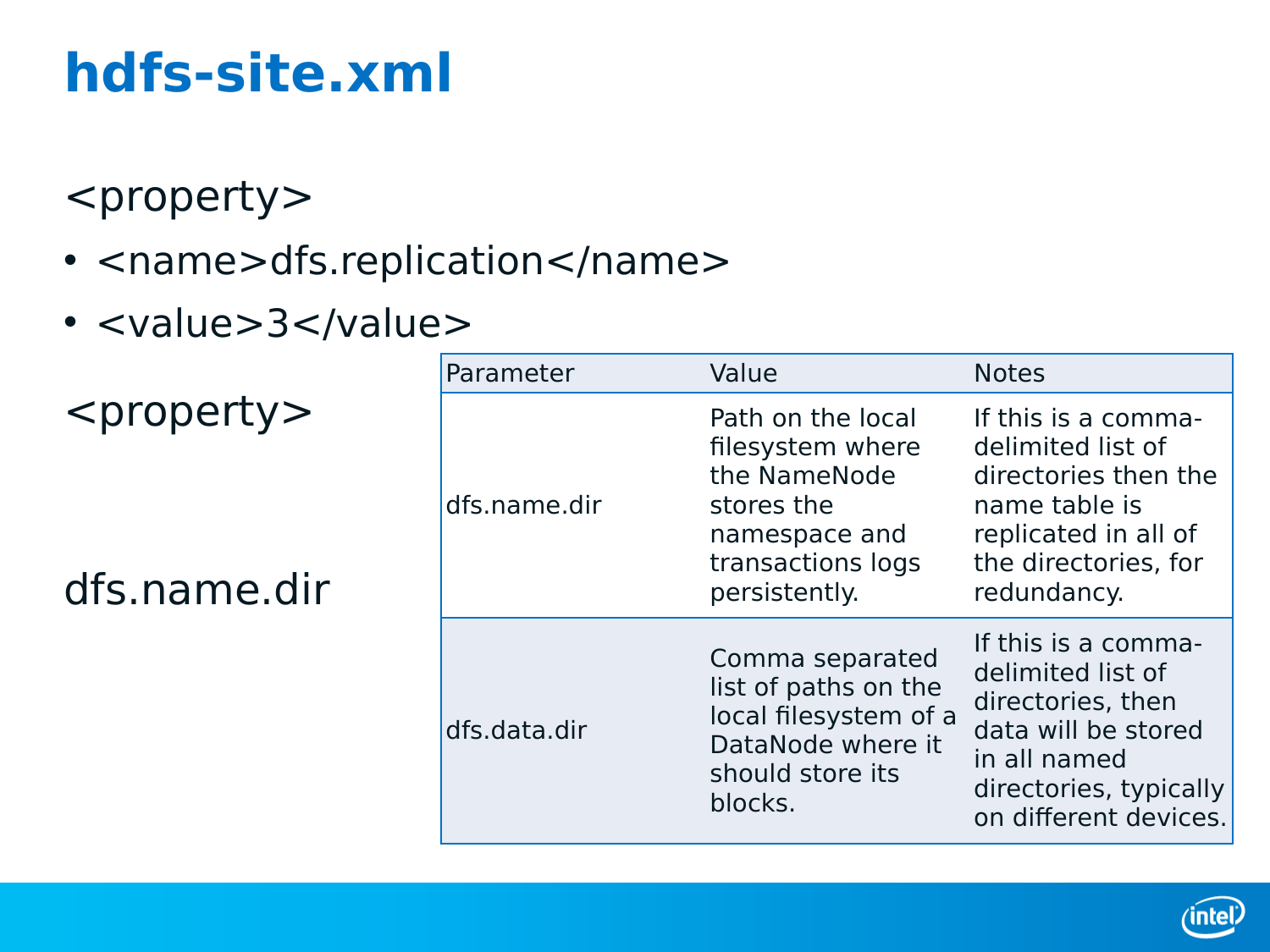

# hdfs-site.xml
<property>
<name>dfs.replication</name>
<value>3</value>
<property>

dfs.name.dir
| Parameter | Value | Notes |
| --- | --- | --- |
| dfs.name.dir | Path on the local filesystem where the NameNode stores the namespace and transactions logs persistently. | If this is a comma-delimited list of directories then the name table is replicated in all of the directories, for redundancy. |
| dfs.data.dir | Comma separated list of paths on the local filesystem of a DataNode where it should store its blocks. | If this is a comma-delimited list of directories, then data will be stored in all named directories, typically on different devices. |